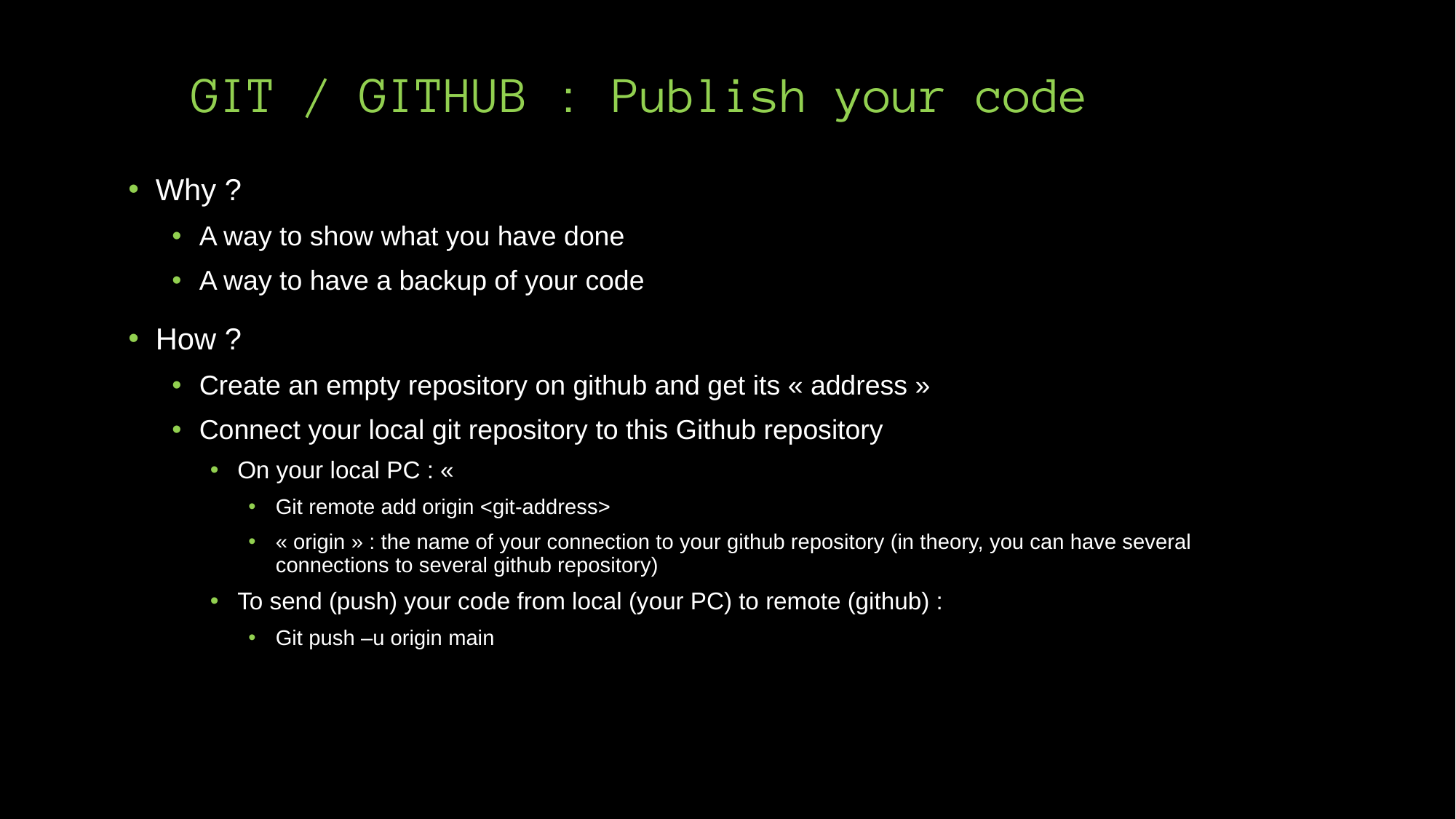

git config --global user.name "Mon Nom" git config --global user.email "votreemail@votreemail.com"

# GIT / GITHUB : Publish your code
Why ?
A way to show what you have done
A way to have a backup of your code
How ?
Create an empty repository on github and get its « address »
Connect your local git repository to this Github repository
On your local PC : «
Git remote add origin <git-address>
« origin » : the name of your connection to your github repository (in theory, you can have several connections to several github repository)
To send (push) your code from local (your PC) to remote (github) :
Git push –u origin main